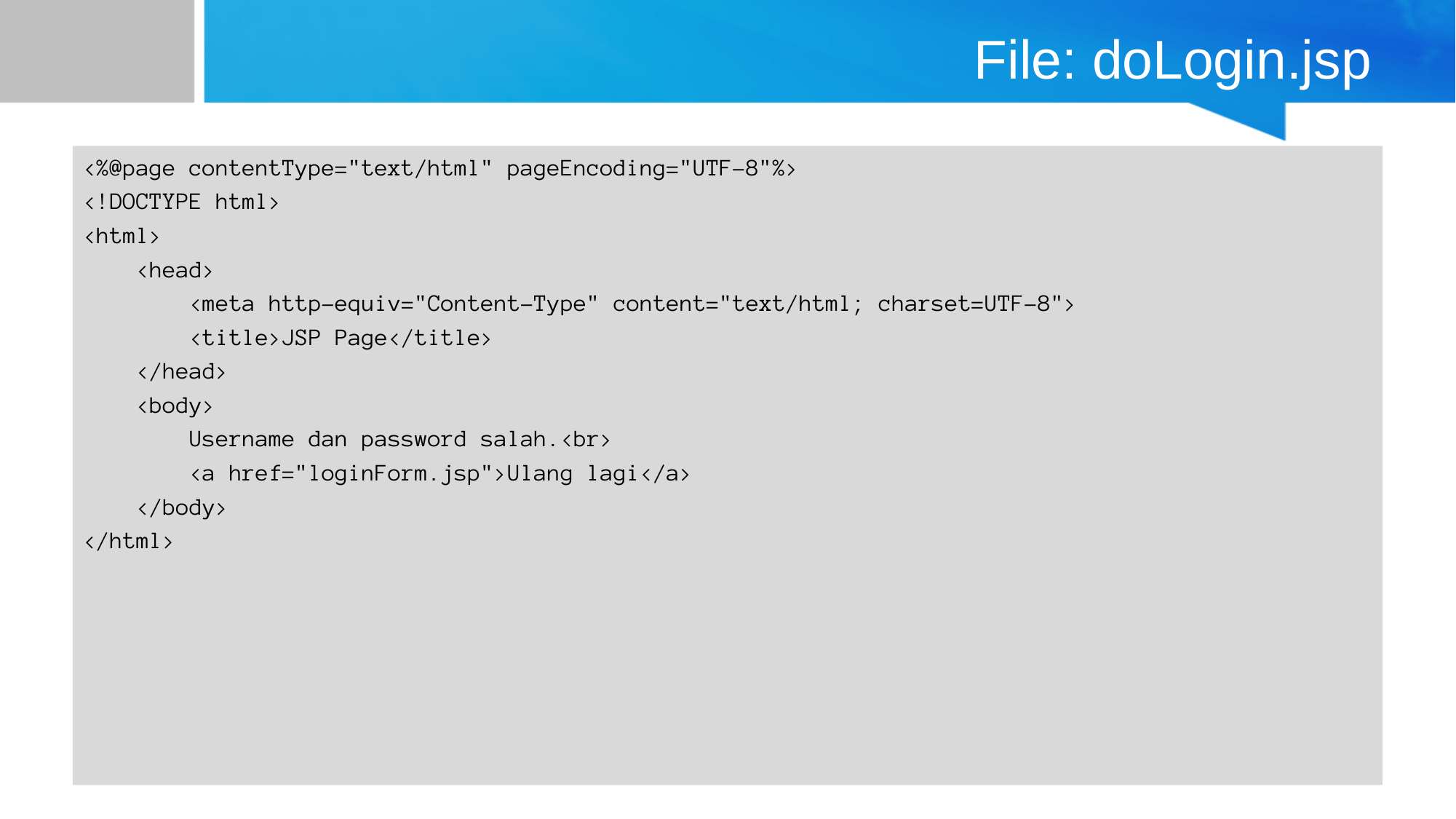

# File: doLogin.jsp
<%@page contentType="text/html" pageEncoding="UTF-8"%>
<!DOCTYPE html>
<html>
    <head>
        <meta http-equiv="Content-Type" content="text/html; charset=UTF-8">
        <title>JSP Page</title>
    </head>
    <body>
        Username dan password salah.<br>
        <a href="loginForm.jsp">Ulang lagi</a>
    </body>
</html>